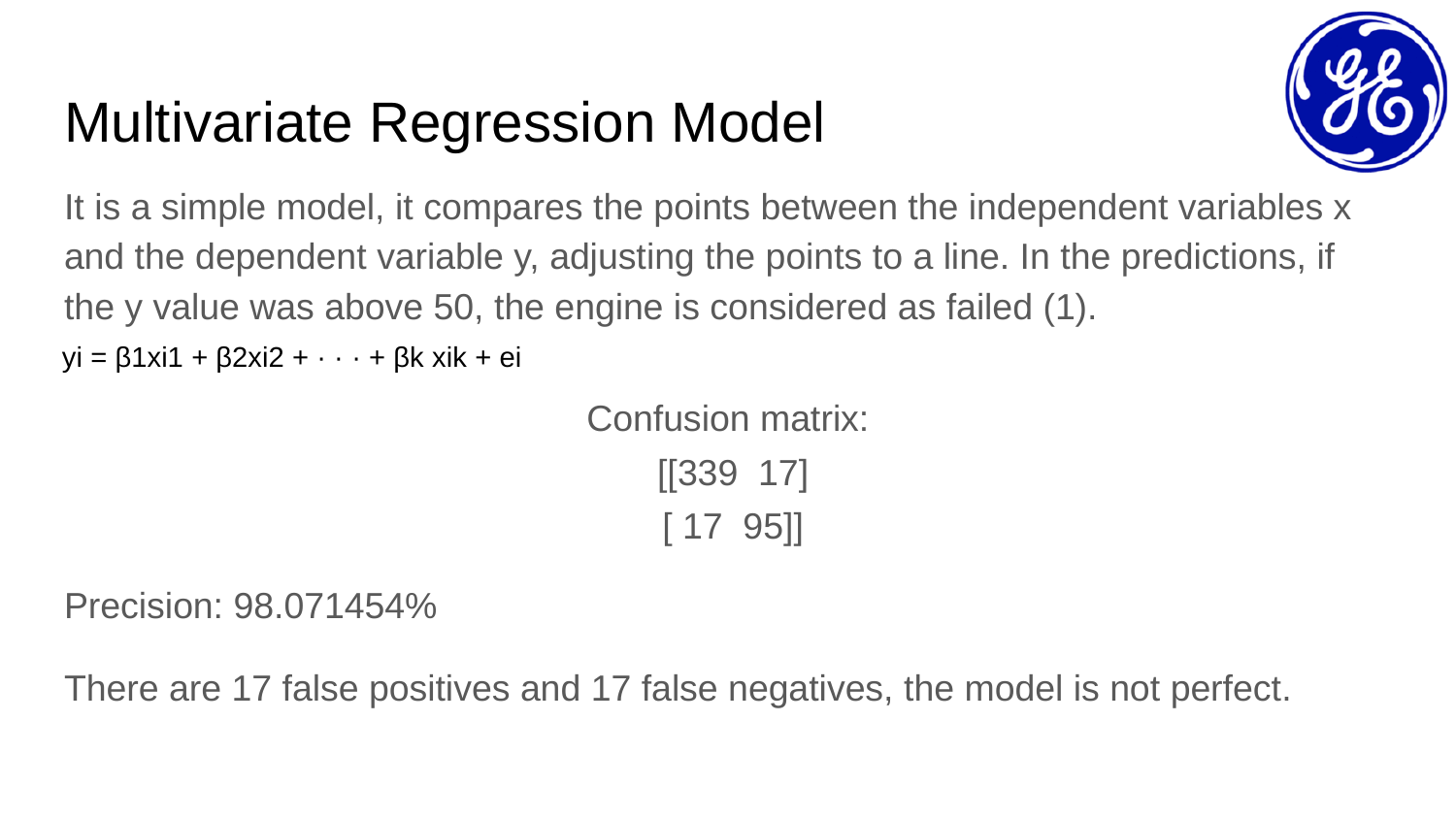

# Multivariate Regression Model
It is a simple model, it compares the points between the independent variables x and the dependent variable y, adjusting the points to a line. In the predictions, if the y value was above 50, the engine is considered as failed (1).

Confusion matrix:
 [[339  17]
 [ 17  95]]
Precision: 98.071454%
There are 17 false positives and 17 false negatives, the model is not perfect.

yi = β1xi1 + β2xi2 + · · · + βk xik + ei